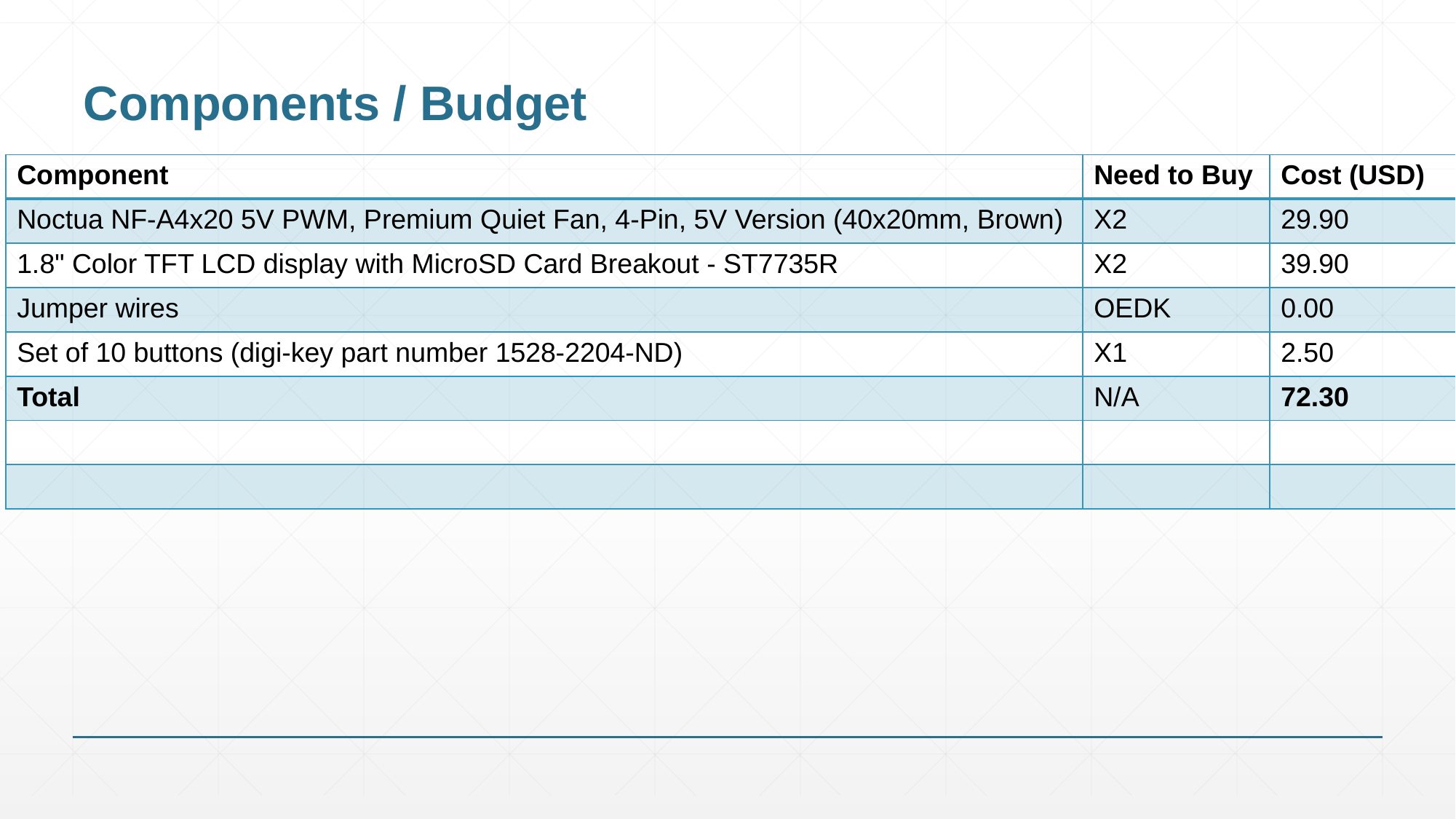

# Components / Budget
| Component | Need to Buy | Cost (USD) |
| --- | --- | --- |
| Noctua NF-A4x20 5V PWM, Premium Quiet Fan, 4-Pin, 5V Version (40x20mm, Brown) | X2 | 29.90 |
| 1.8" Color TFT LCD display with MicroSD Card Breakout - ST7735R | X2 | 39.90 |
| Jumper wires | OEDK | 0.00 |
| Set of 10 buttons (digi-key part number 1528-2204-ND) | X1 | 2.50 |
| Total | N/A | 72.30 |
|  |  |  |
|  |  |  |